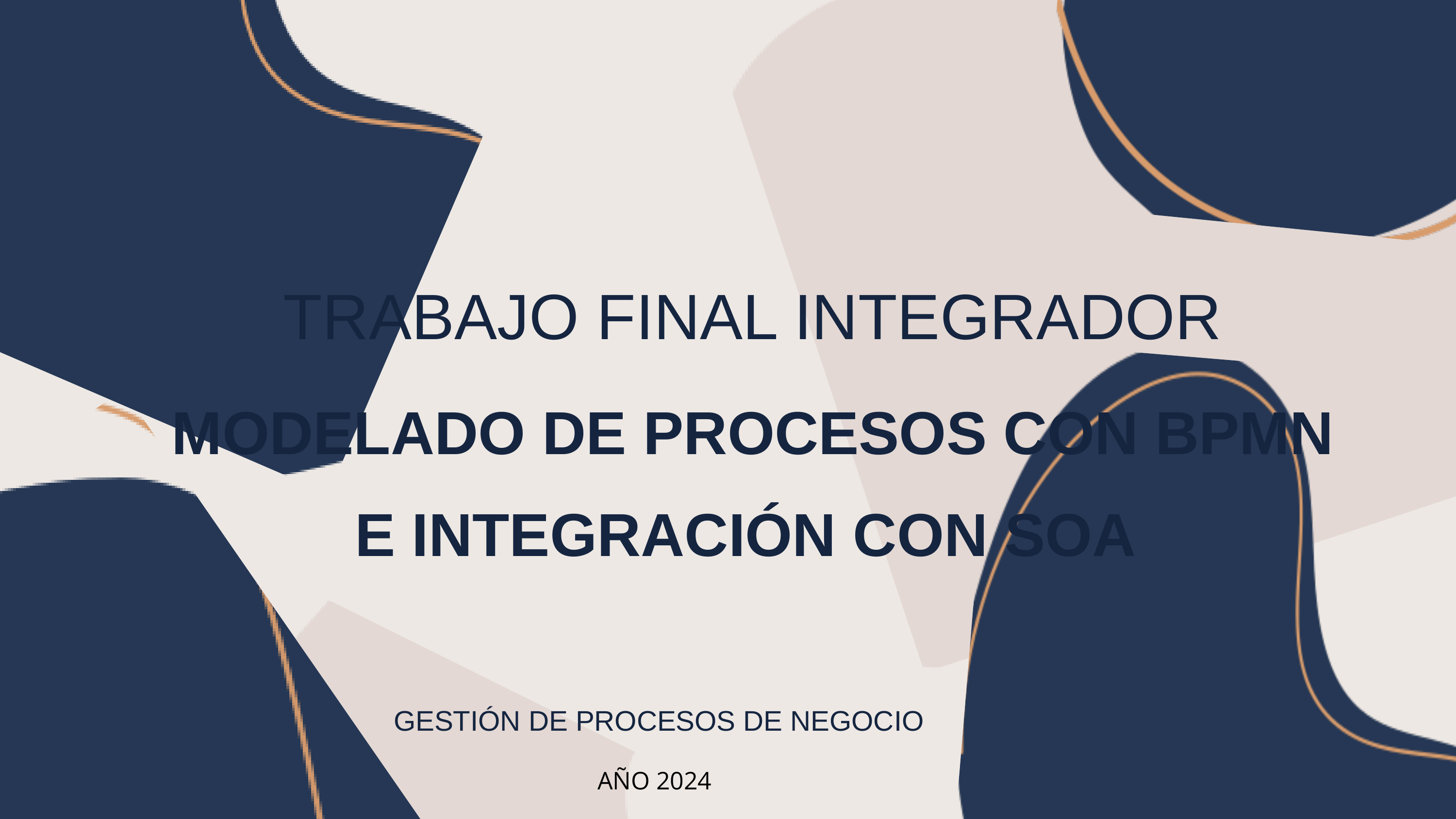

TRABAJO FINAL INTEGRADOR
MODELADO DE PROCESOS CON BPMN E INTEGRACIÓN CON SOA

GESTIÓN DE PROCESOS DE NEGOCIO
AÑO 2024